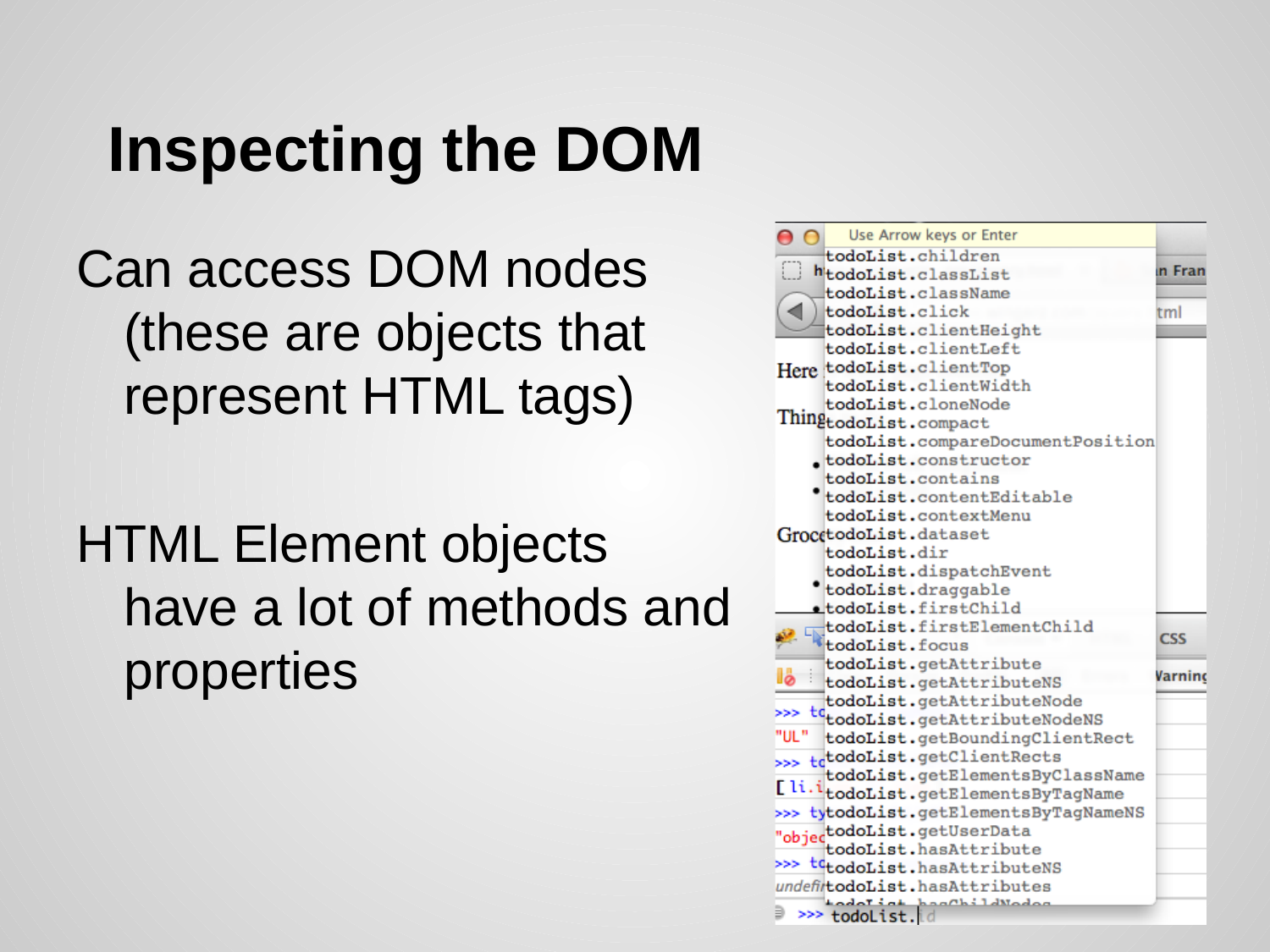

# Inspecting the DOM
Can access DOM nodes (these are objects that represent HTML tags)

HTML Element objects have a lot of methods and properties